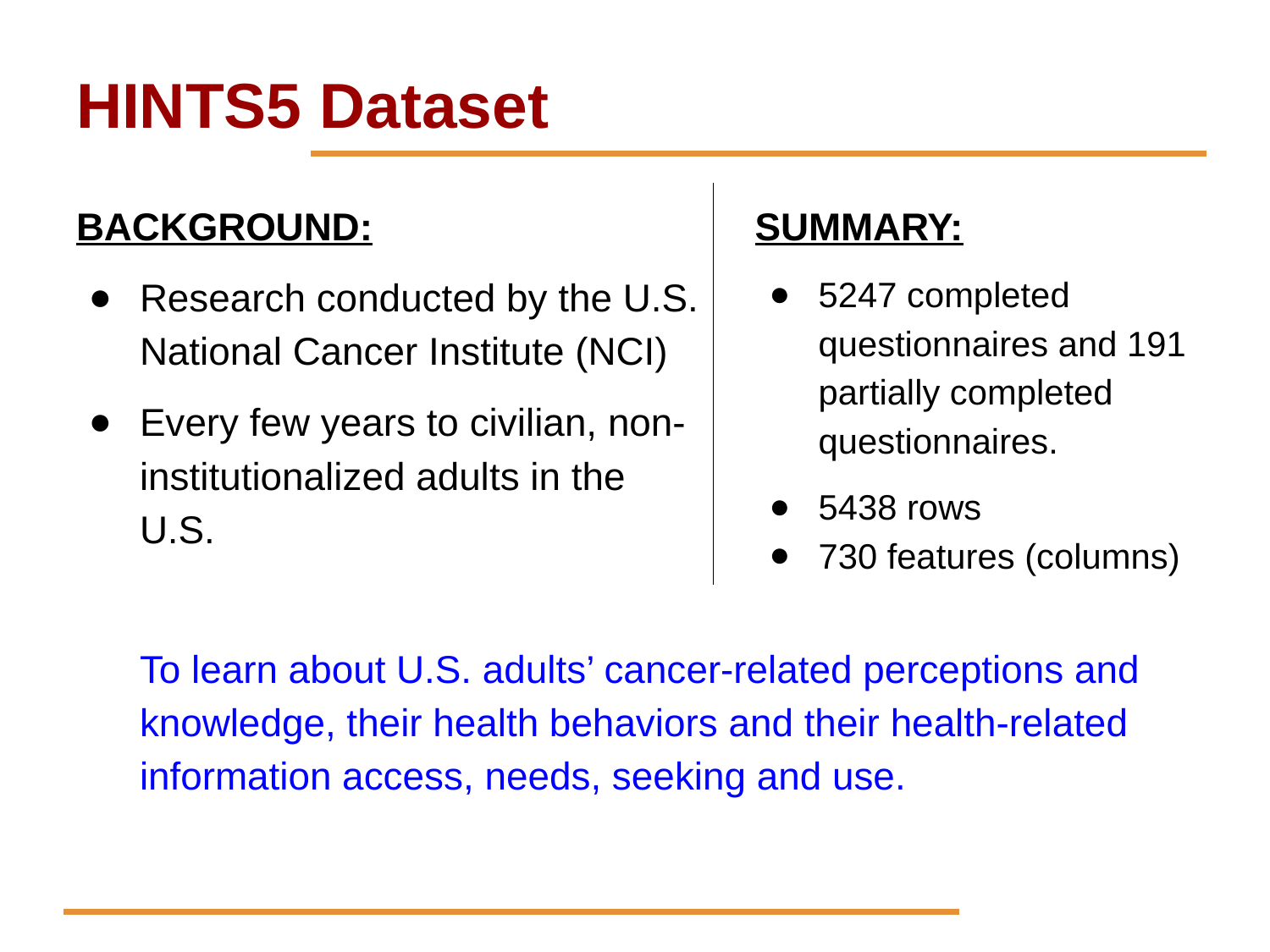

# HINTS5 Dataset
BACKGROUND:
Research conducted by the U.S. National Cancer Institute (NCI)
Every few years to civilian, non- institutionalized adults in the U.S.

SUMMARY:
5247 completed questionnaires and 191 partially completed questionnaires.
5438 rows
730 features (columns)

To learn about U.S. adults’ cancer-related perceptions and knowledge, their health behaviors and their health-related information access, needs, seeking and use.